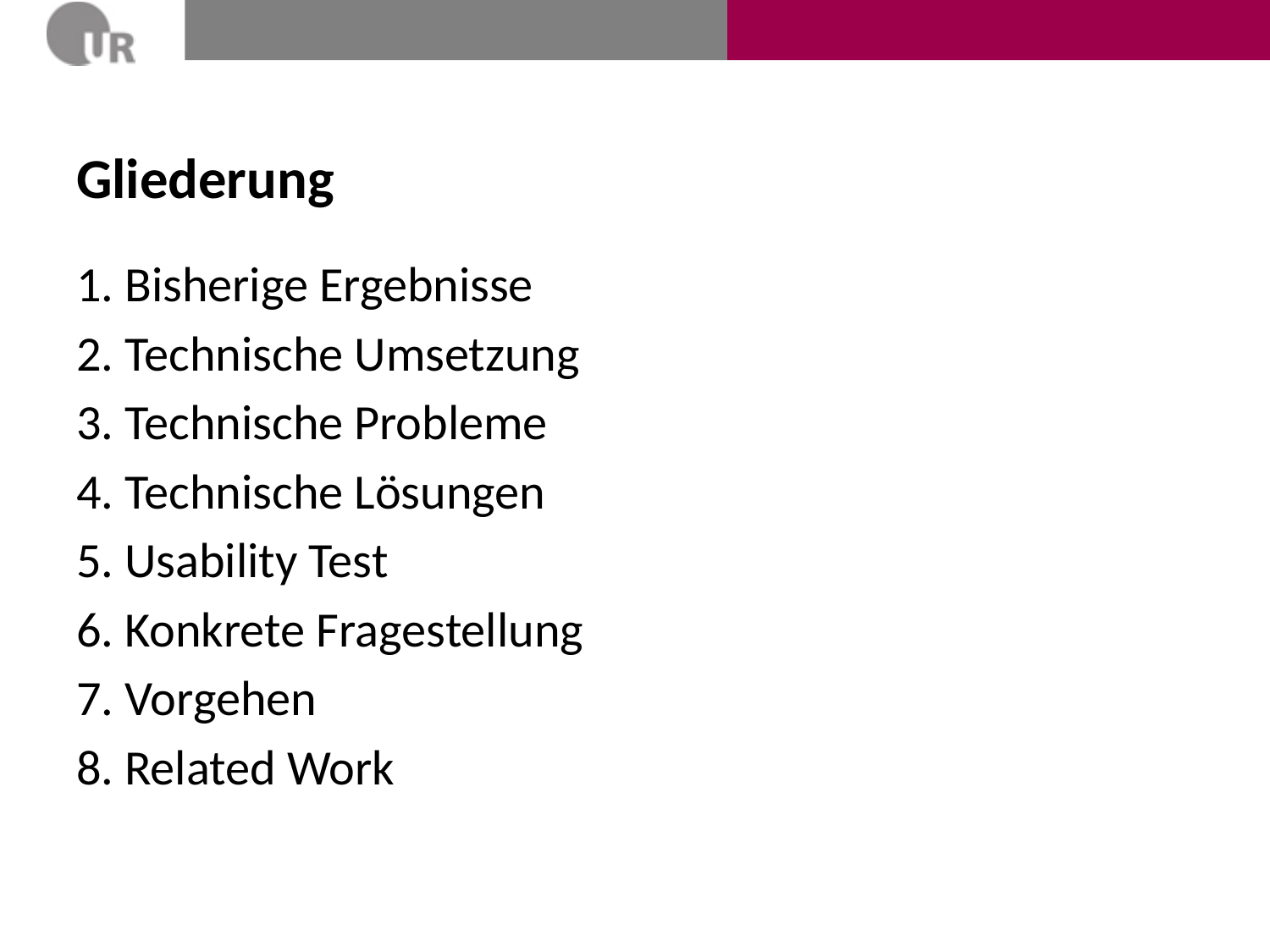

# Gliederung
1. Bisherige Ergebnisse
2. Technische Umsetzung
3. Technische Probleme
4. Technische Lösungen
5. Usability Test
6. Konkrete Fragestellung
7. Vorgehen
8. Related Work